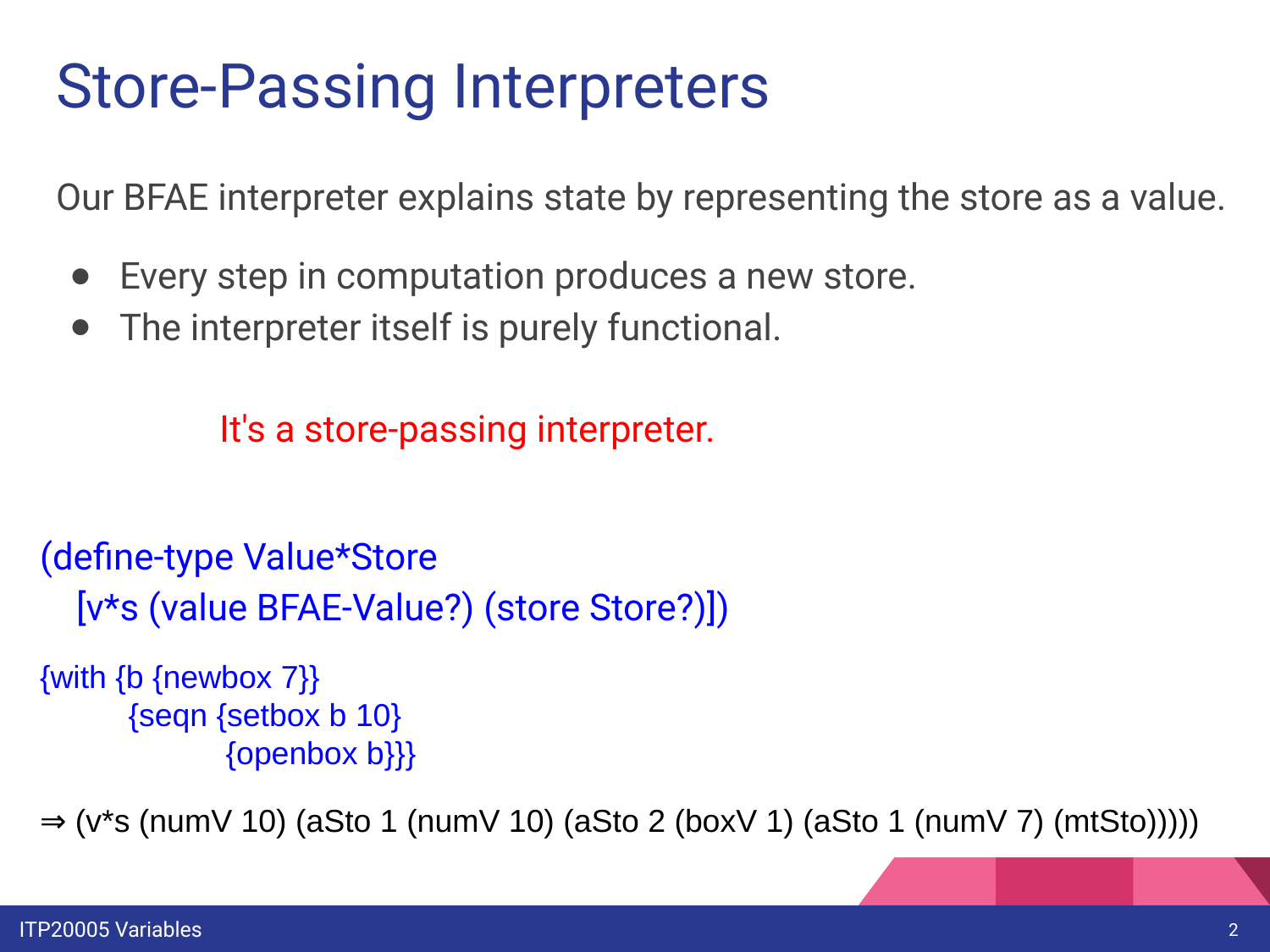

# Store-Passing Interpreters
Our BFAE interpreter explains state by representing the store as a value.
Every step in computation produces a new store.
The interpreter itself is purely functional.
           It's a store-passing interpreter.
(define-type Value*Store
    [v*s (value BFAE-Value?) (store Store?)])
{with {b {newbox 7}}
          {seqn {setbox b 10}
                     {openbox b}}}
⇒ (v*s (numV 10) (aSto 1 (numV 10) (aSto 2 (boxV 1) (aSto 1 (numV 7) (mtSto)))))
2